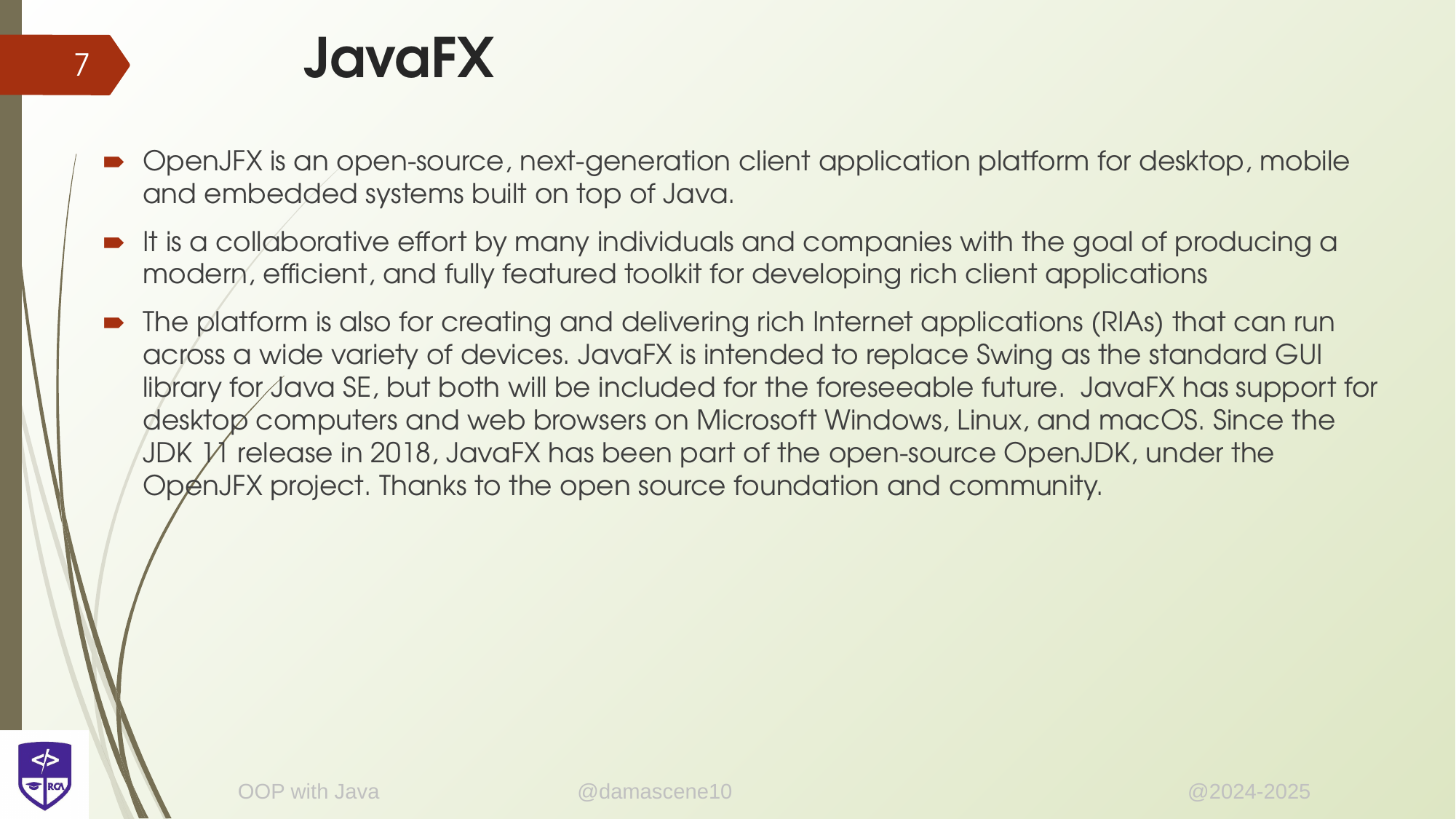

# JavaFX
7
OpenJFX is an open-source, next-generation client application platform for desktop, mobile and embedded systems built on top of Java.
It is a collaborative effort by many individuals and companies with the goal of producing a modern, efficient, and fully featured toolkit for developing rich client applications
The platform is also for creating and delivering rich Internet applications (RIAs) that can run across a wide variety of devices. JavaFX is intended to replace Swing as the standard GUI library for Java SE, but both will be included for the foreseeable future.  JavaFX has support for desktop computers and web browsers on Microsoft Windows, Linux, and macOS. Since the JDK 11 release in 2018, JavaFX has been part of the open-source OpenJDK, under the OpenJFX project. Thanks to the open source foundation and community.